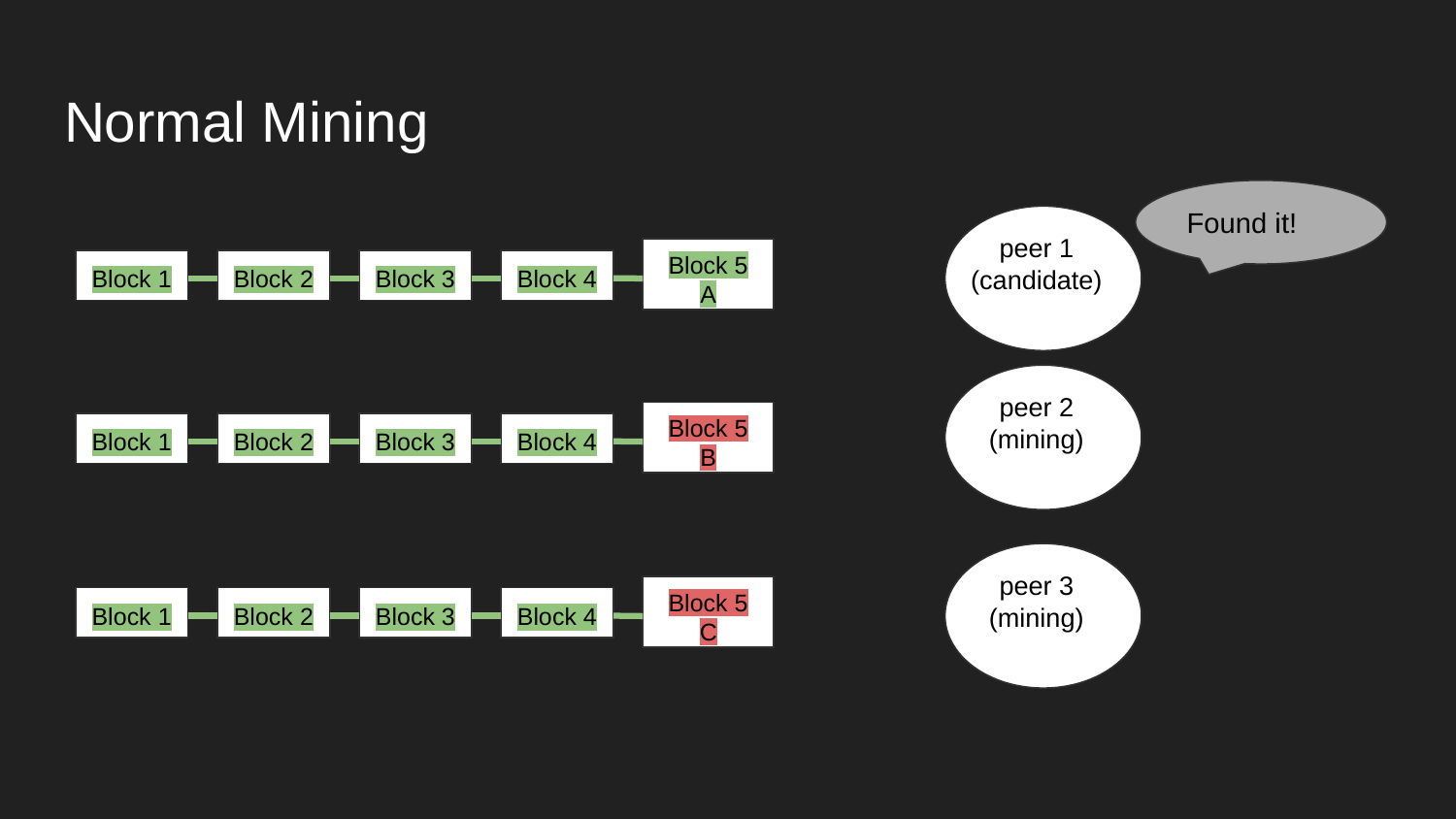

# Normal Mining
Found it!

peer 1
(candidate)

Block 5
A

Block 1

Block 2

Block 3

Block 4

peer 2
(mining)

Block 5
B

Block 1

Block 2

Block 3

Block 4

peer 3
(mining)

Block 5
C

Block 1

Block 2

Block 3

Block 4